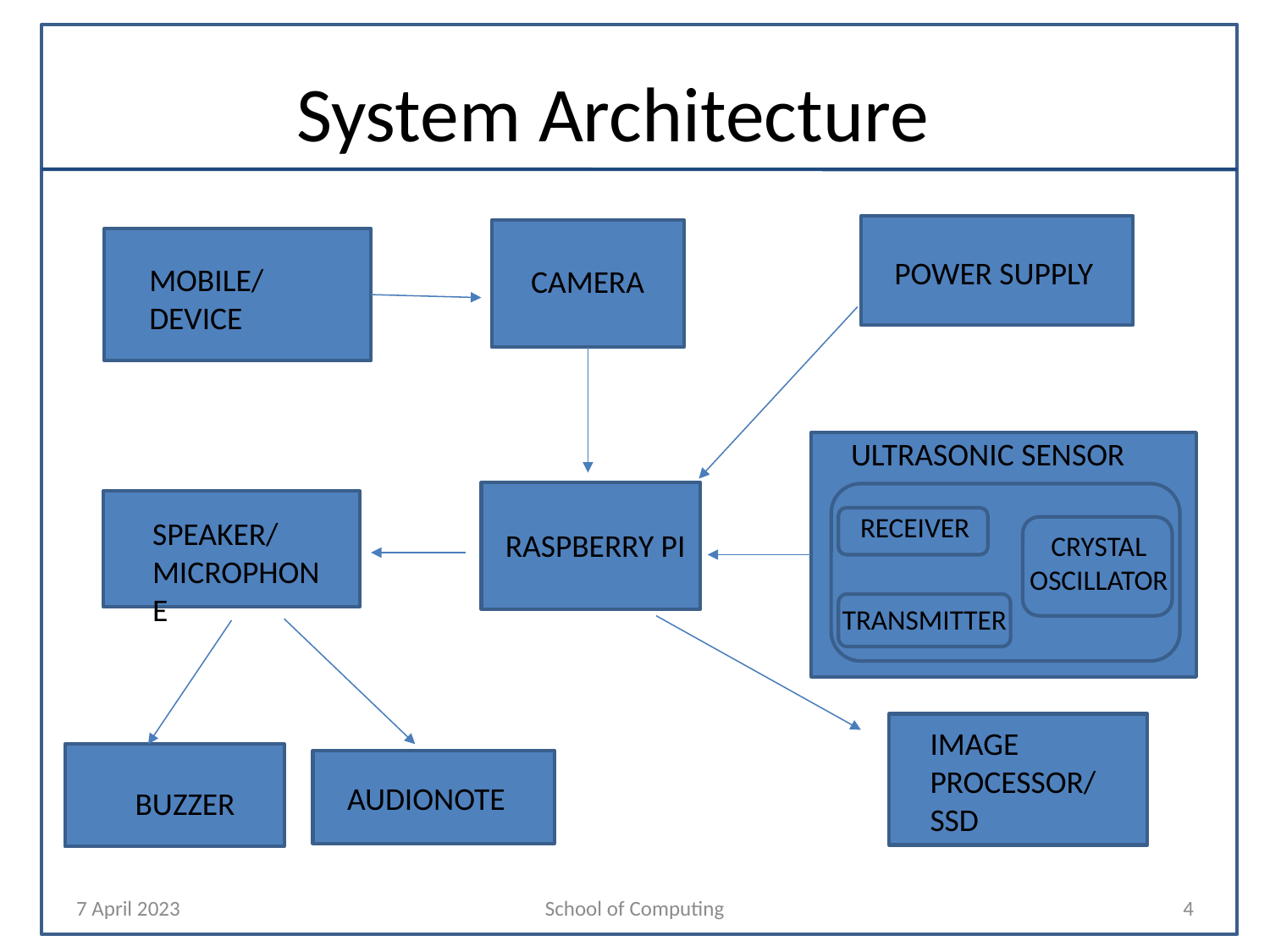

# System Architecture

POWER SUPPLY
MOBILE/DEVICE
CAMERA
ULTRASONIC SENSOR

RECEIVER
SPEAKER/MICROPHONE

RASPBERRY PI
CRYSTAL
OSCILLATOR

TRANSMITTER

IMAGE PROCESSOR/SSD

AUDIONOTE
BUZZER
7 April 2023
School of Computing
4